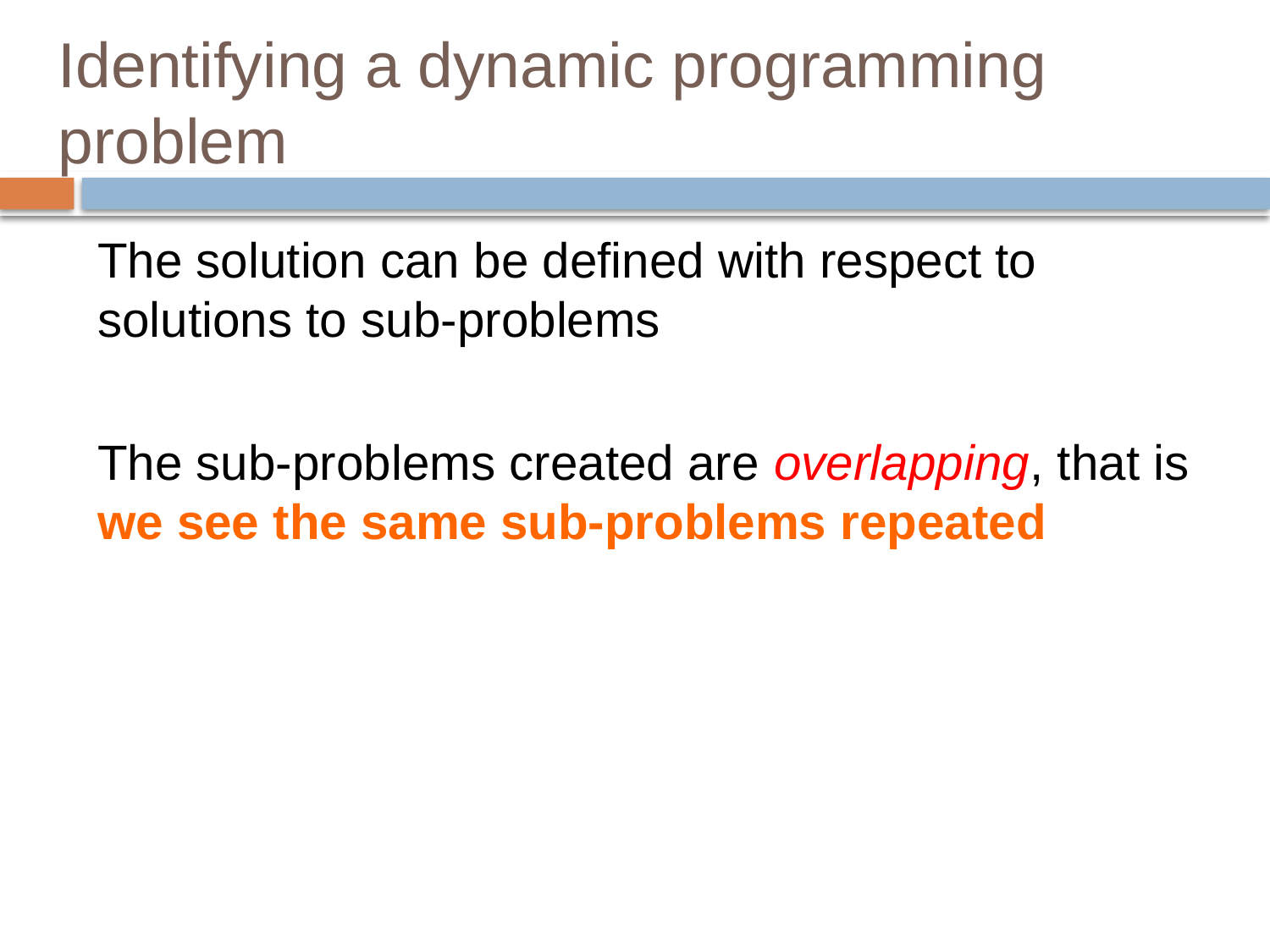

# Identifying a dynamic programming problem
The solution can be defined with respect to solutions to sub-problems

The sub-problems created are overlapping, that is we see the same sub-problems repeated